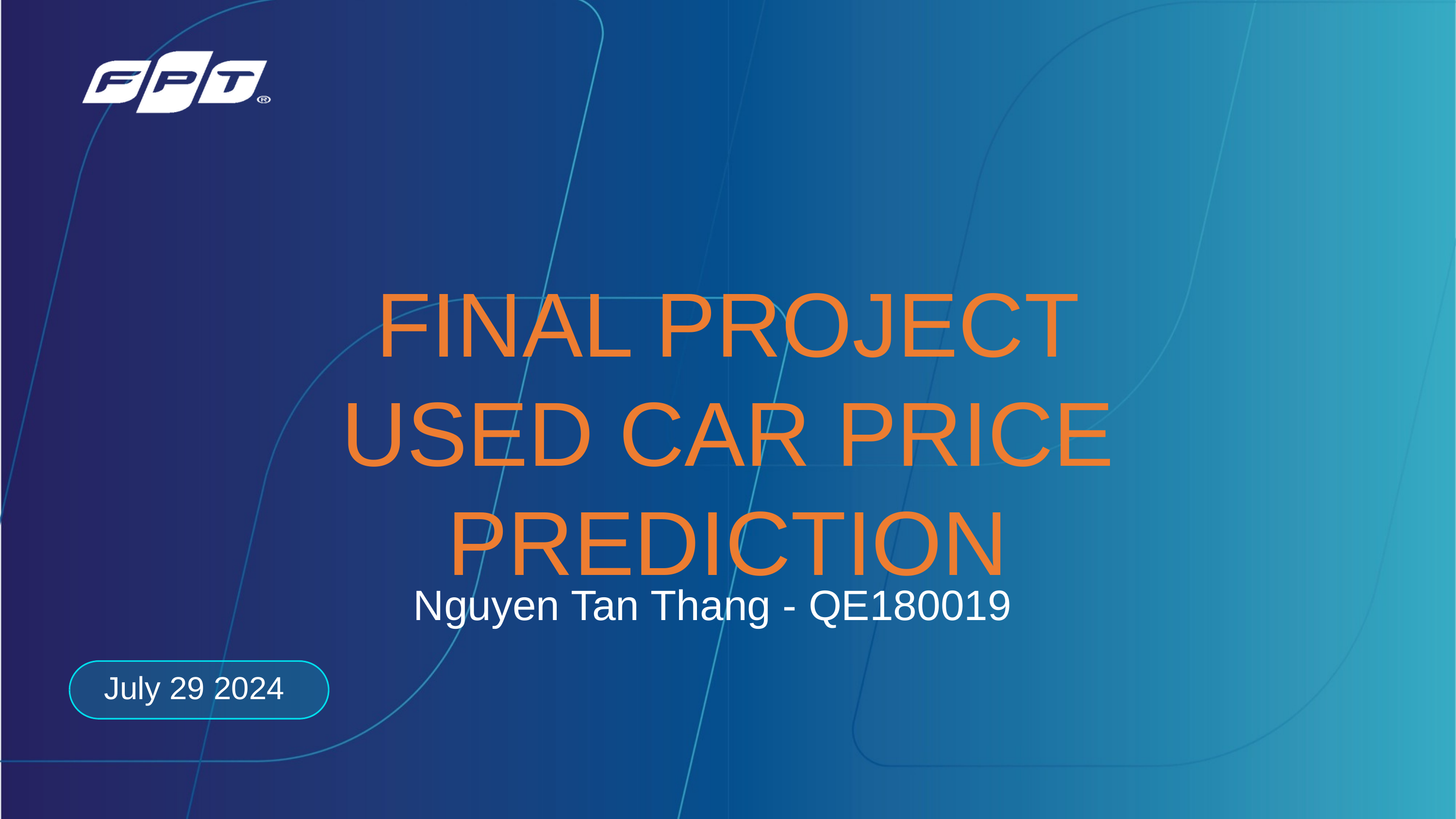

FINAL PROJECT
USED CAR PRICE PREDICTION

Nguyen Tan Thang - QE180019

July 29 2024